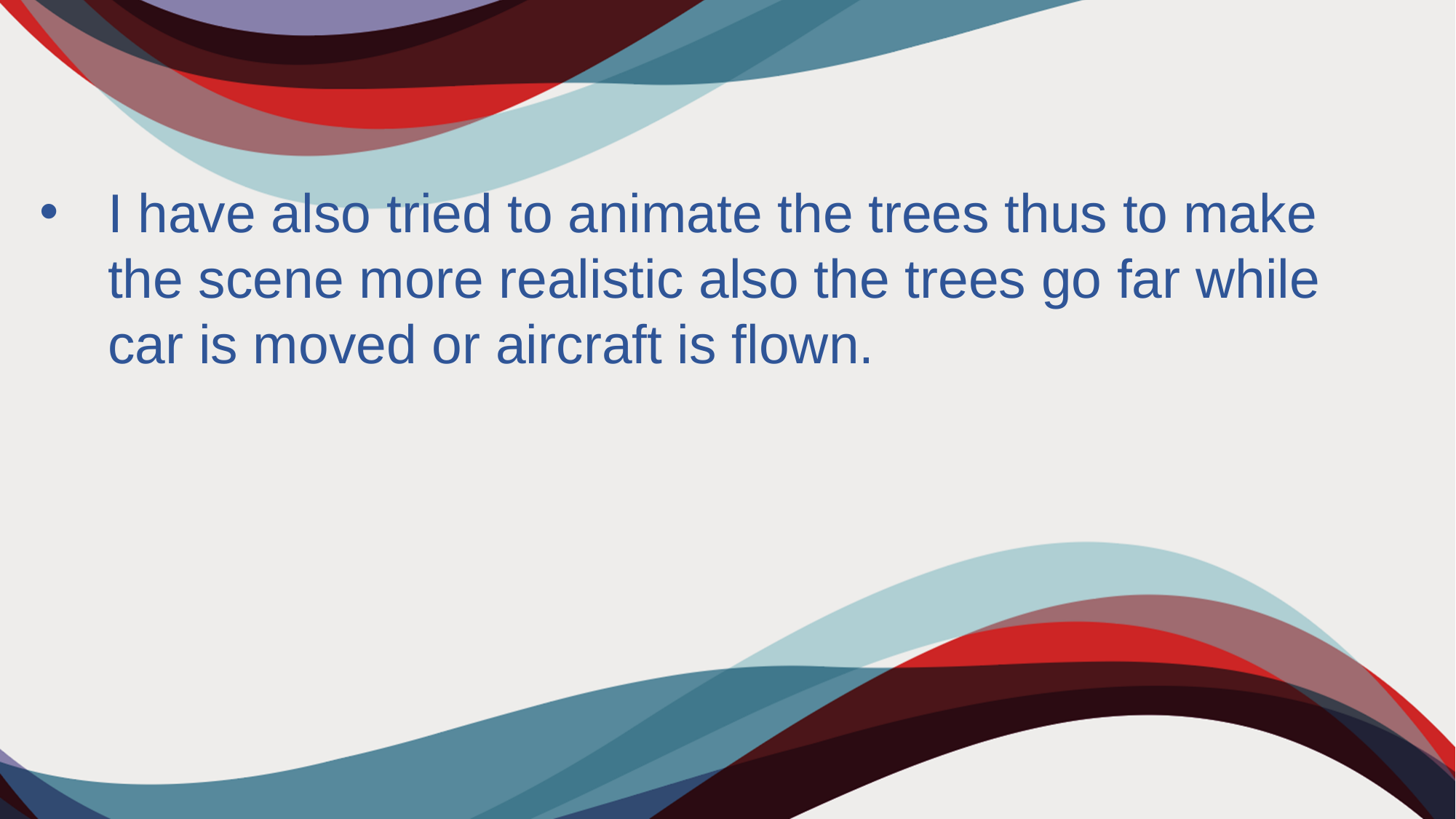

I have also tried to animate the trees thus to make the scene more realistic also the trees go far while car is moved or aircraft is flown.